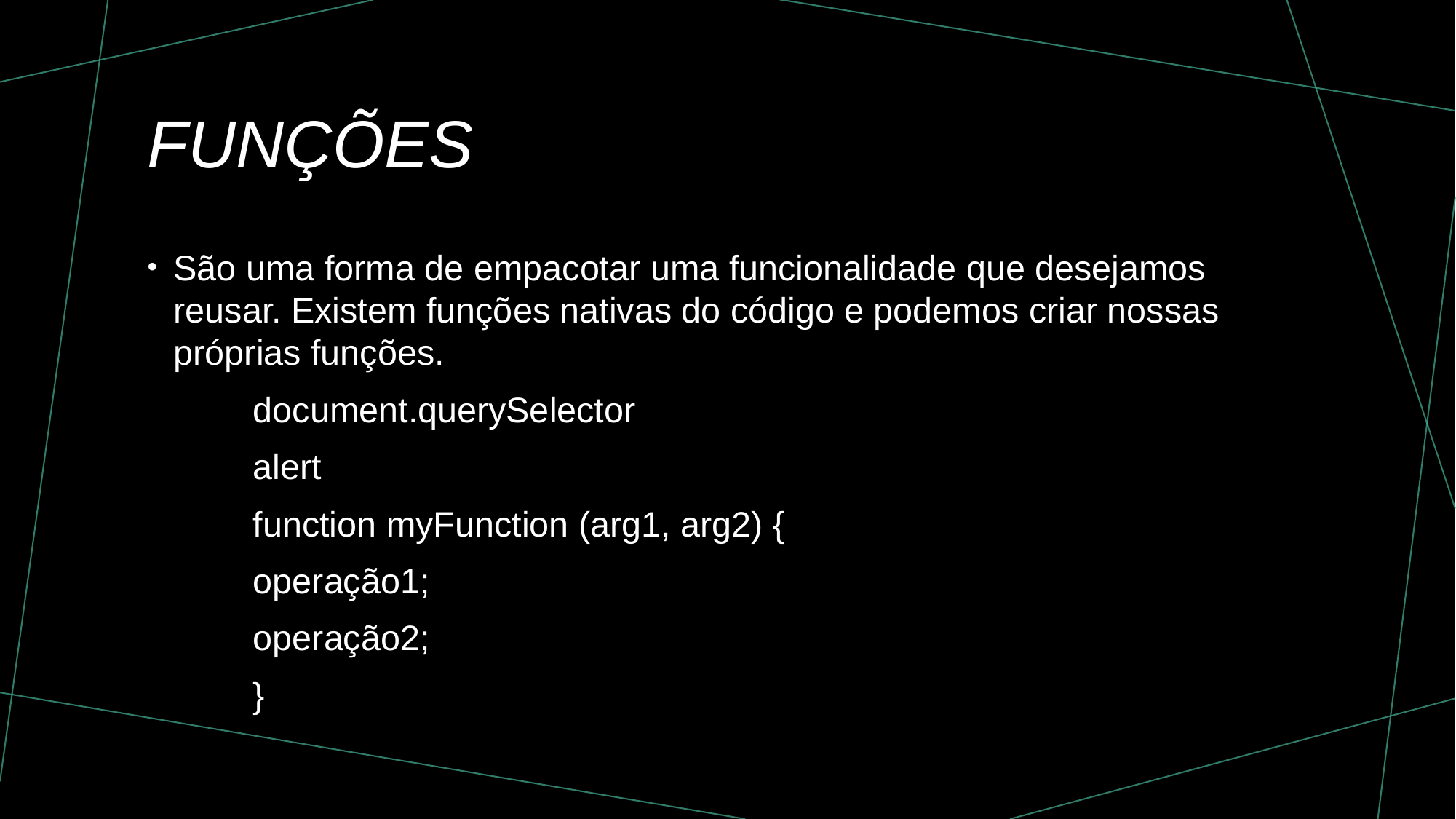

# Funções
São uma forma de empacotar uma funcionalidade que desejamos reusar. Existem funções nativas do código e podemos criar nossas próprias funções.
	document.querySelector
	alert
	function myFunction (arg1, arg2) {
		operação1;
		operação2;
	}